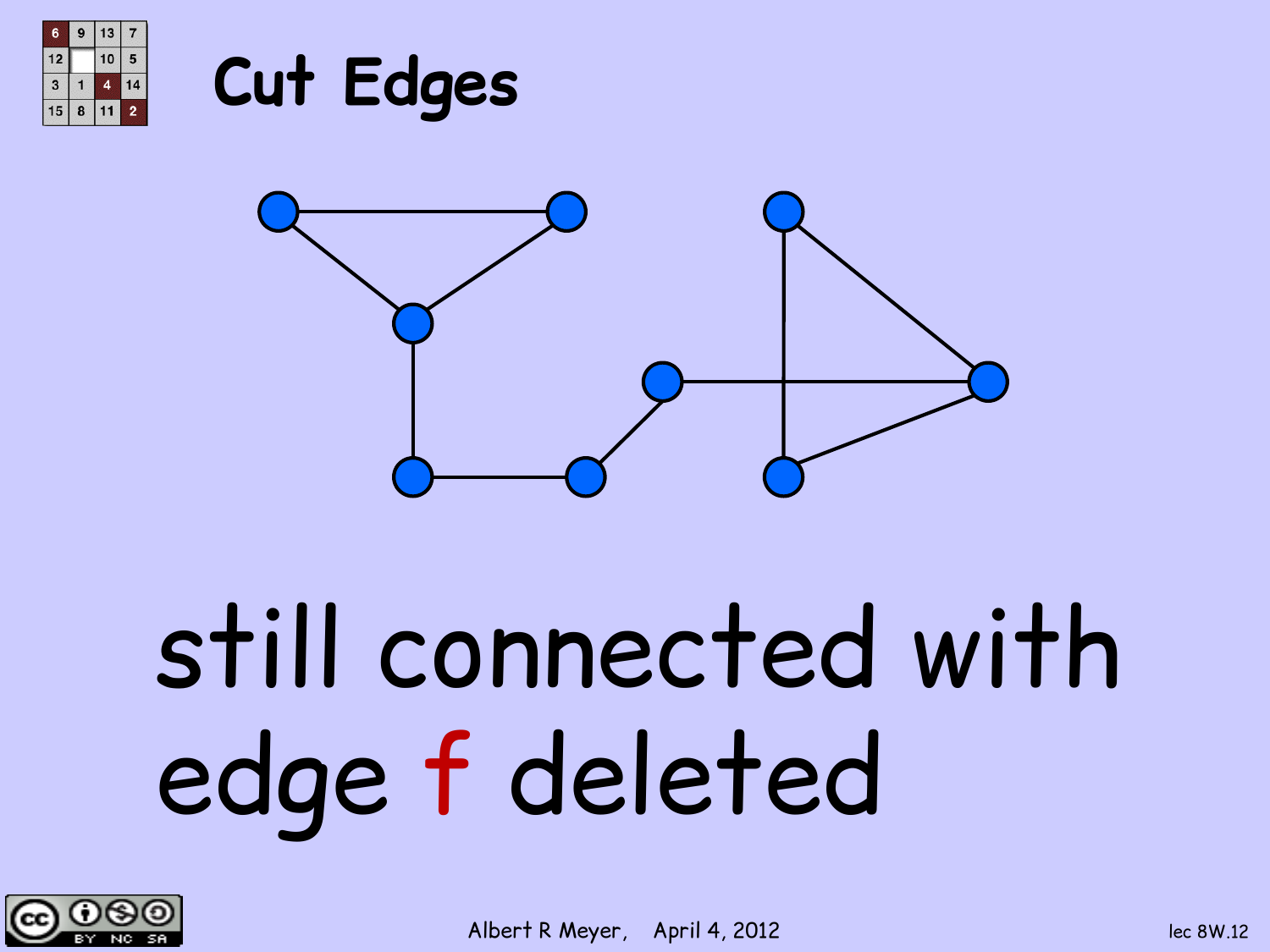

# Cut Edges

still connected with
edge f deleted
lec 8W.12